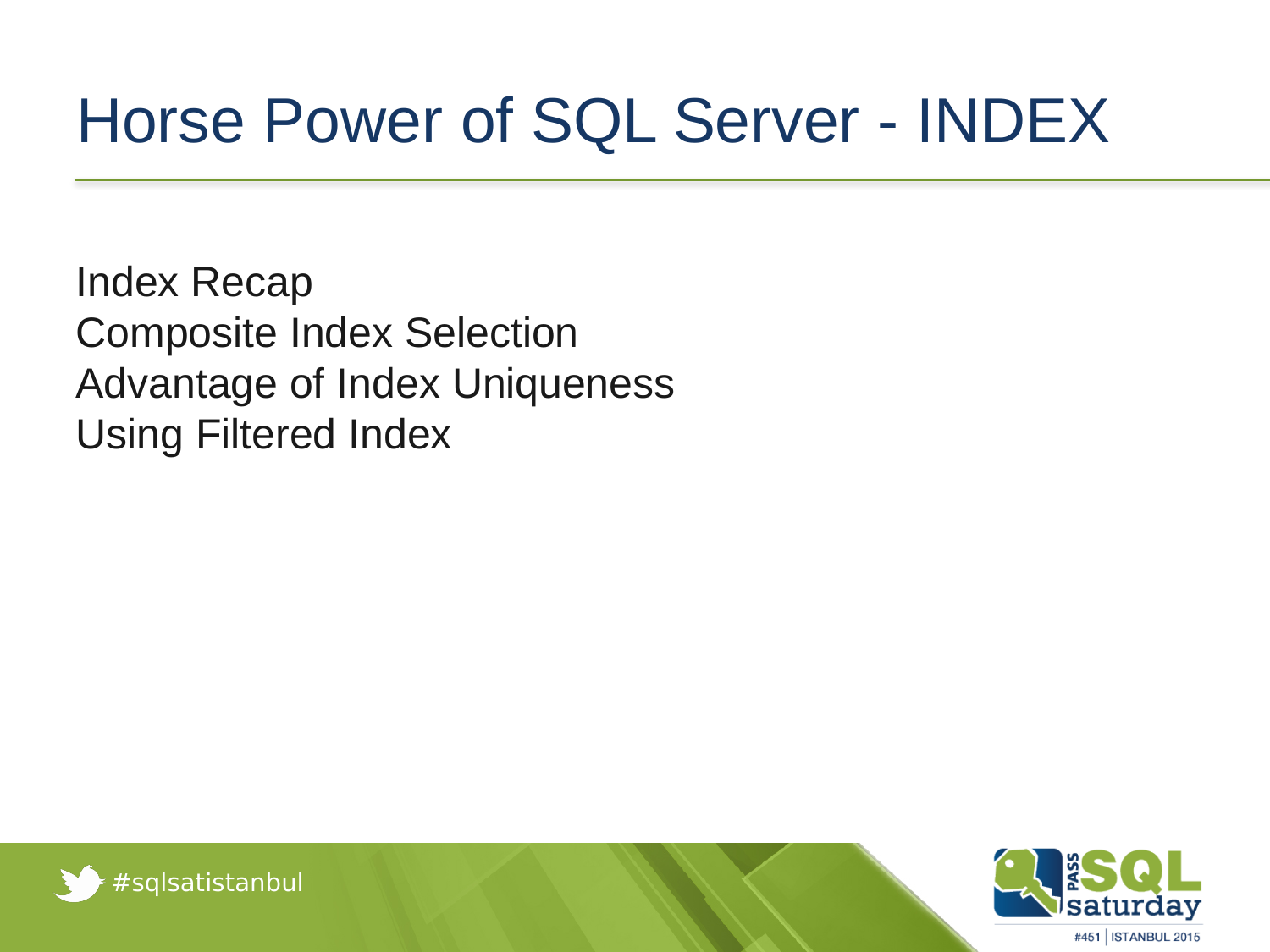

# Horse Power of SQL Server - INDEX
Index Recap
Composite Index Selection
Advantage of Index Uniqueness
Using Filtered Index